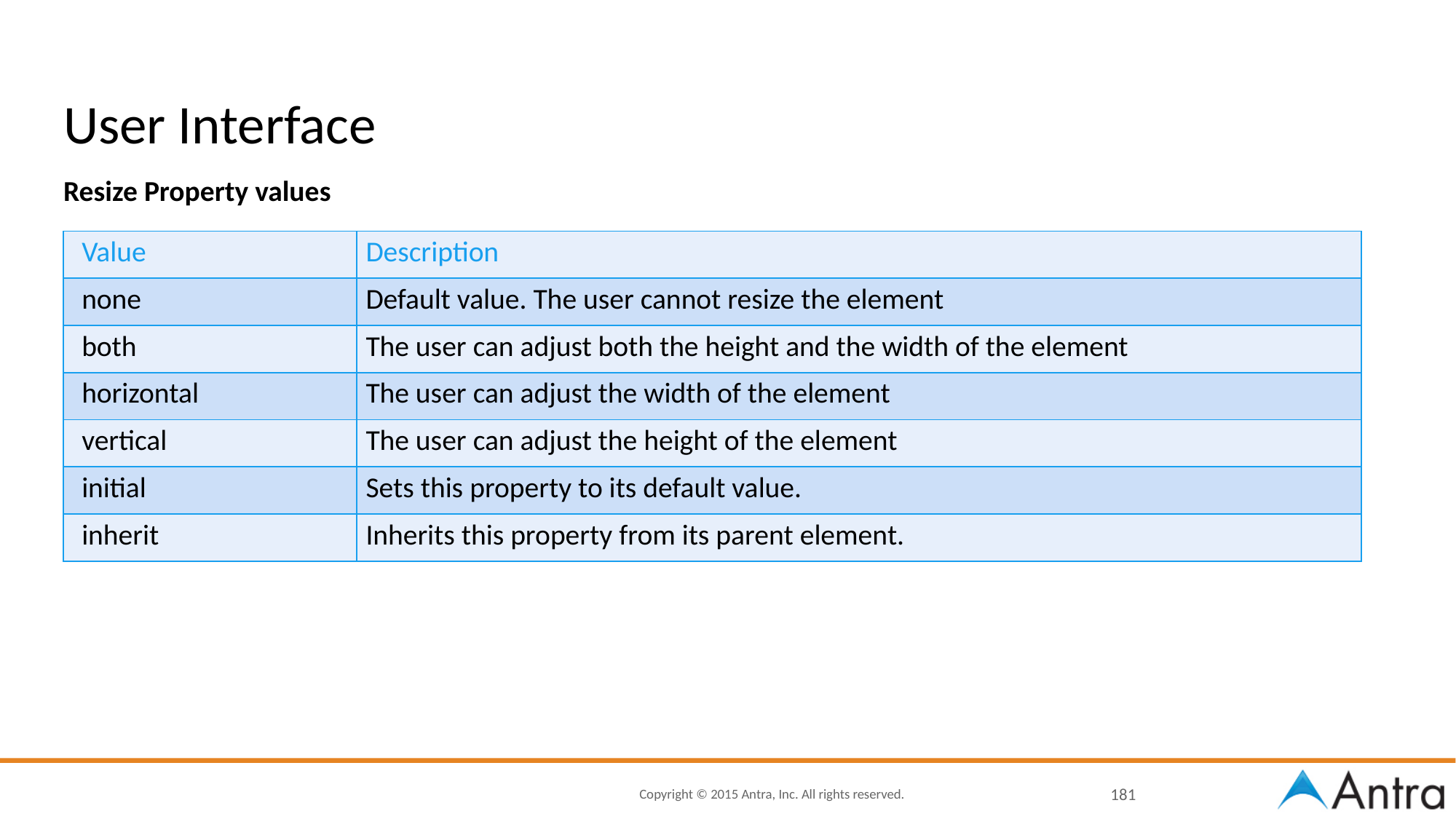

# User Interface
Resize Property values
| Value | Description |
| --- | --- |
| none | Default value. The user cannot resize the element |
| both | The user can adjust both the height and the width of the element |
| horizontal | The user can adjust the width of the element |
| vertical | The user can adjust the height of the element |
| initial | Sets this property to its default value. |
| inherit | Inherits this property from its parent element. |
181